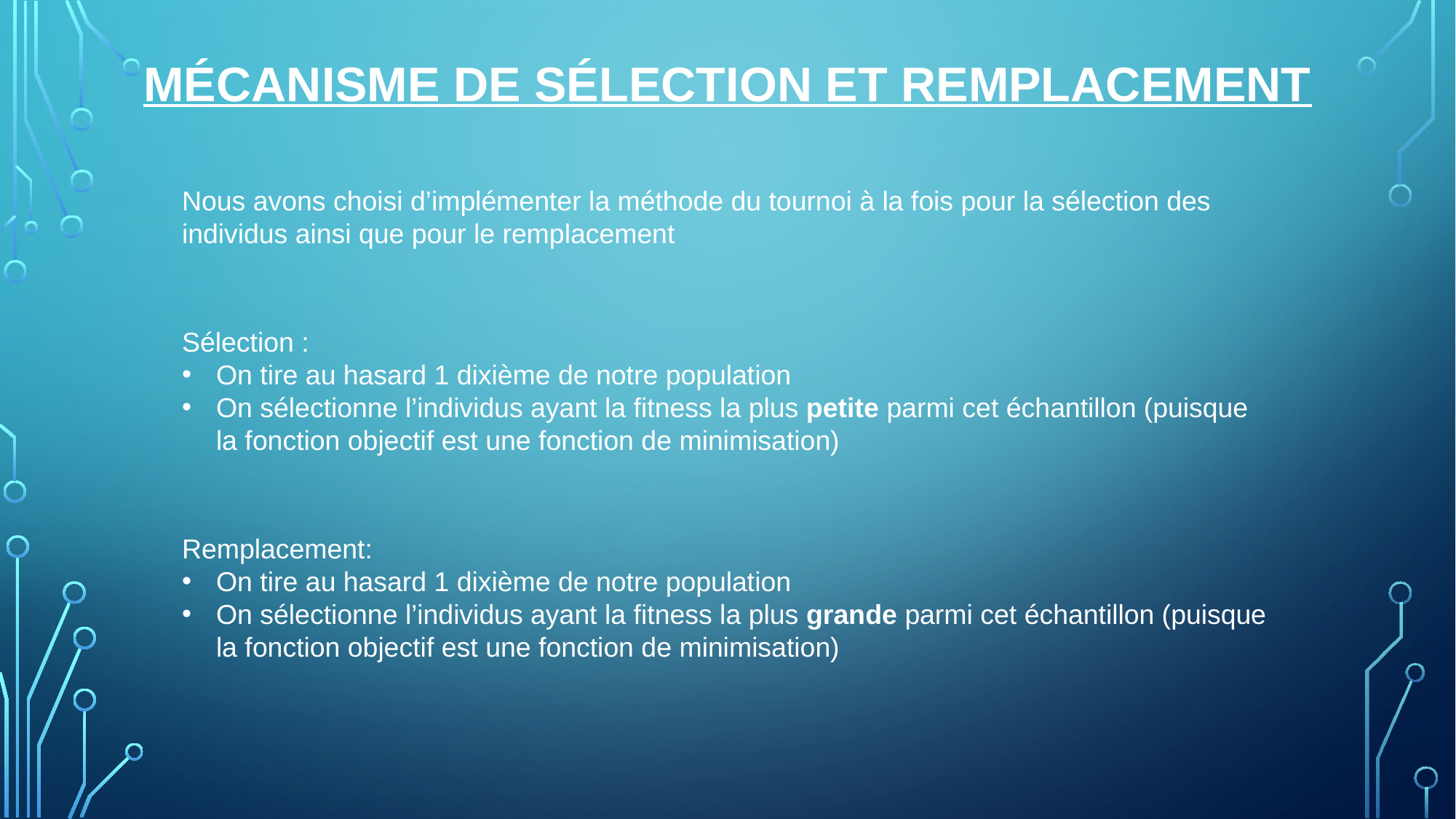

Mécanisme de sélection et remplacement
Nous avons choisi d’implémenter la méthode du tournoi à la fois pour la sélection des individus ainsi que pour le remplacement
Sélection :
On tire au hasard 1 dixième de notre population
On sélectionne l’individus ayant la fitness la plus petite parmi cet échantillon (puisque la fonction objectif est une fonction de minimisation)
Remplacement:
On tire au hasard 1 dixième de notre population
On sélectionne l’individus ayant la fitness la plus grande parmi cet échantillon (puisque la fonction objectif est une fonction de minimisation)